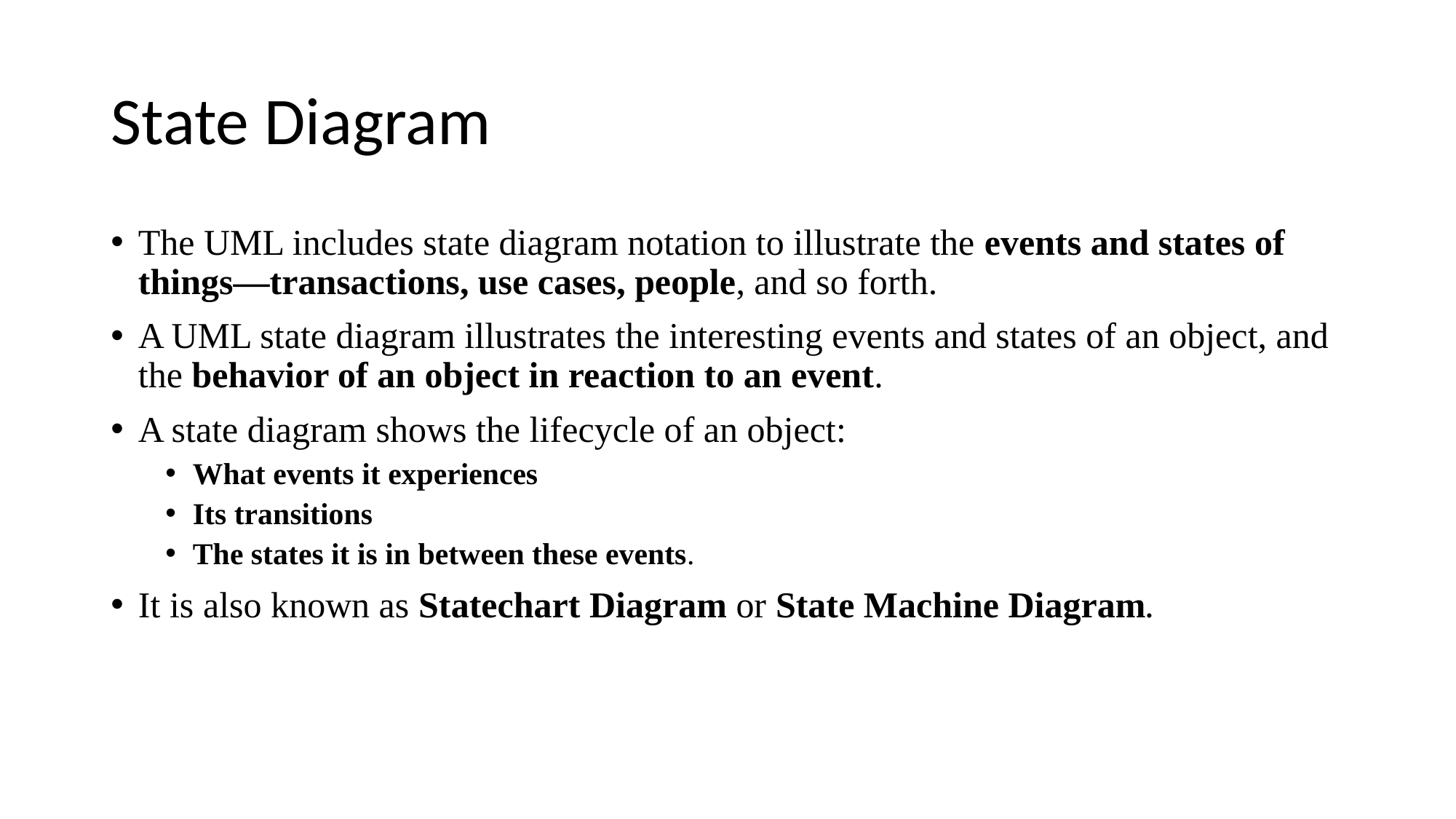

# State Diagram
The UML includes state diagram notation to illustrate the events and states of things—transactions, use cases, people, and so forth.
A UML state diagram illustrates the interesting events and states of an object, and the behavior of an object in reaction to an event.
A state diagram shows the lifecycle of an object:
What events it experiences
Its transitions
The states it is in between these events.
It is also known as Statechart Diagram or State Machine Diagram.